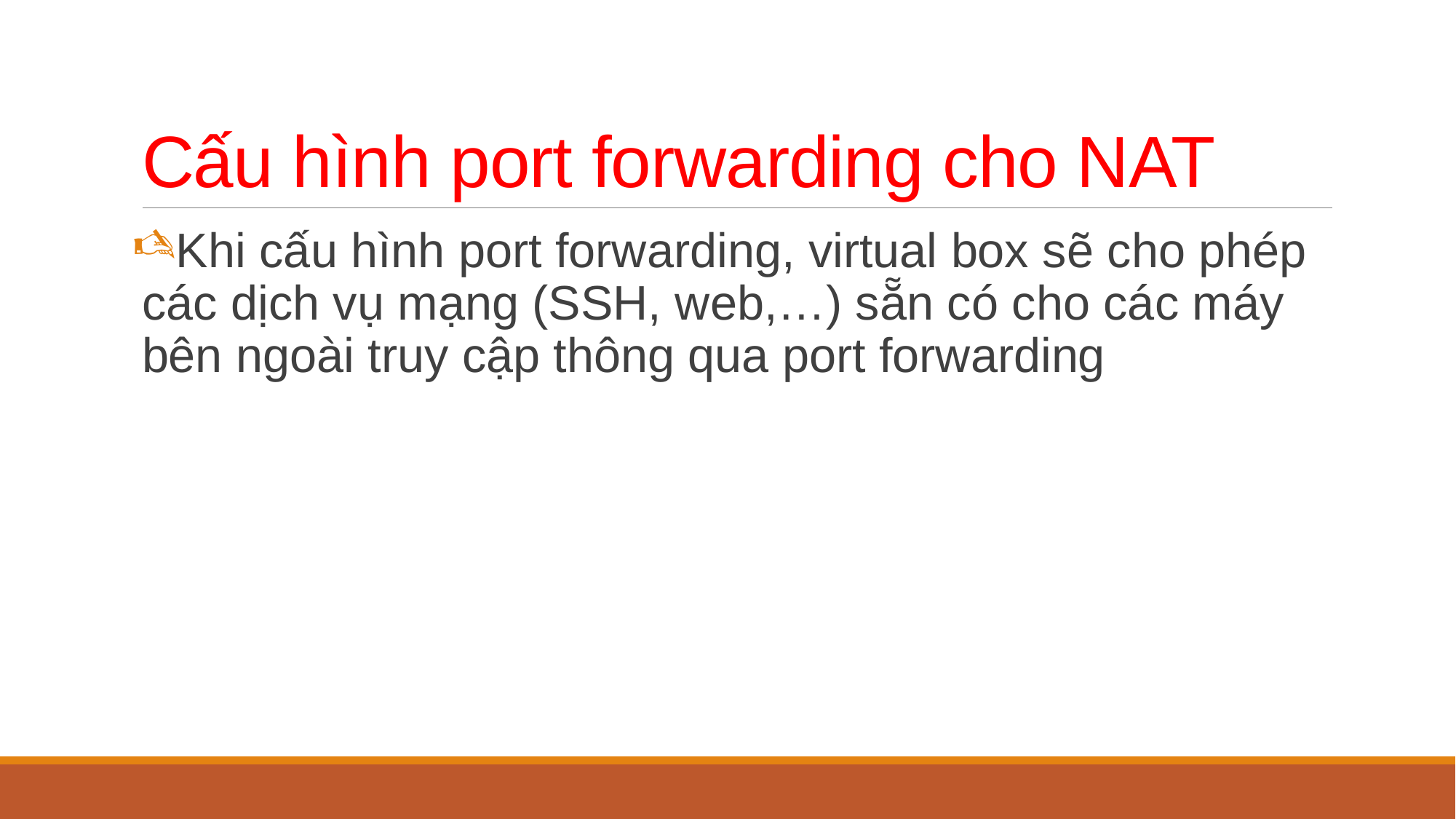

# Cấu hình port forwarding cho NAT
Khi cấu hình port forwarding, virtual box sẽ cho phép các dịch vụ mạng (SSH, web,…) sẵn có cho các máy bên ngoài truy cập thông qua port forwarding